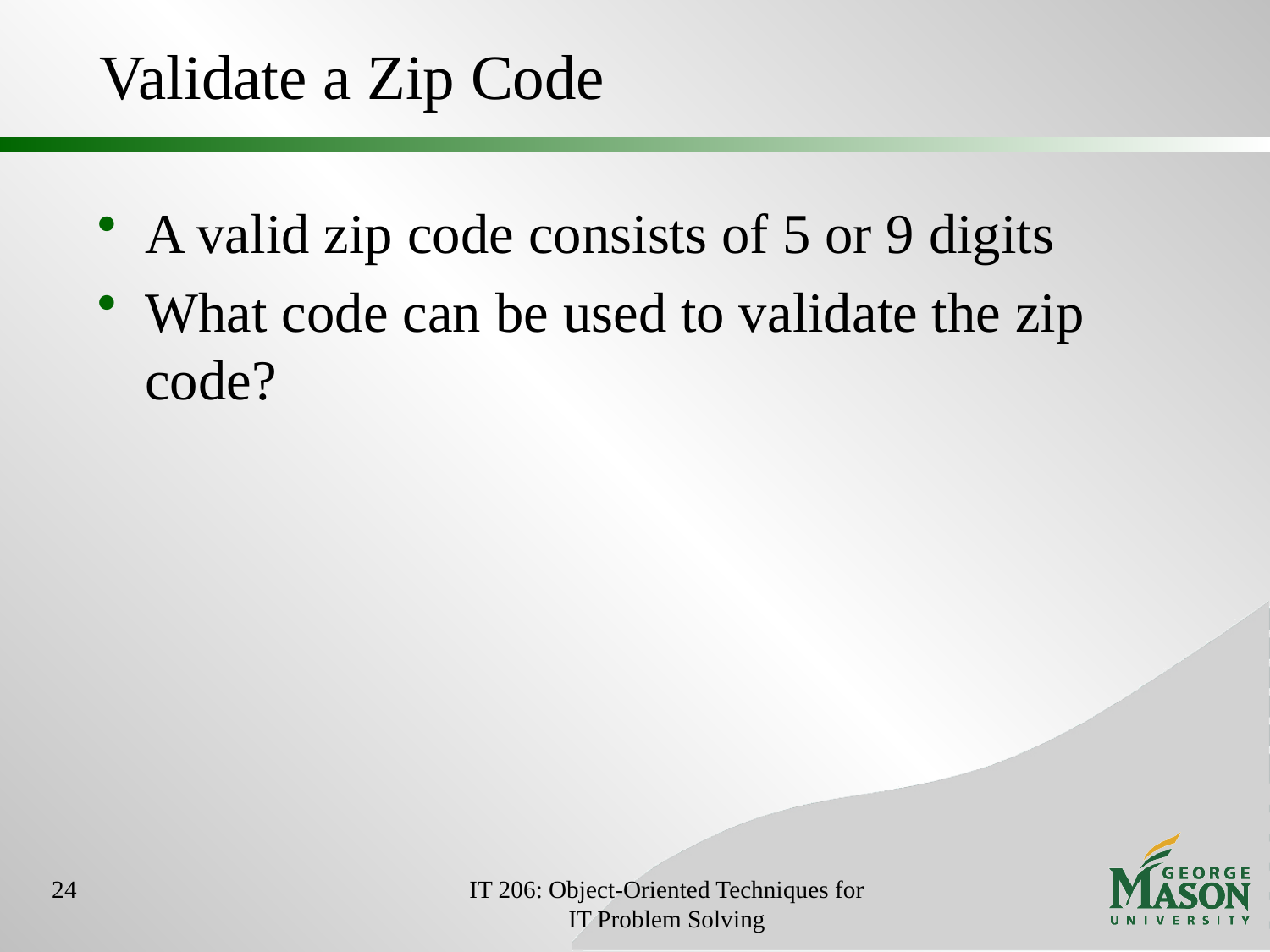

# Validate a Zip Code
A valid zip code consists of 5 or 9 digits
What code can be used to validate the zip code?
24
IT 206: Object-Oriented Techniques for IT Problem Solving